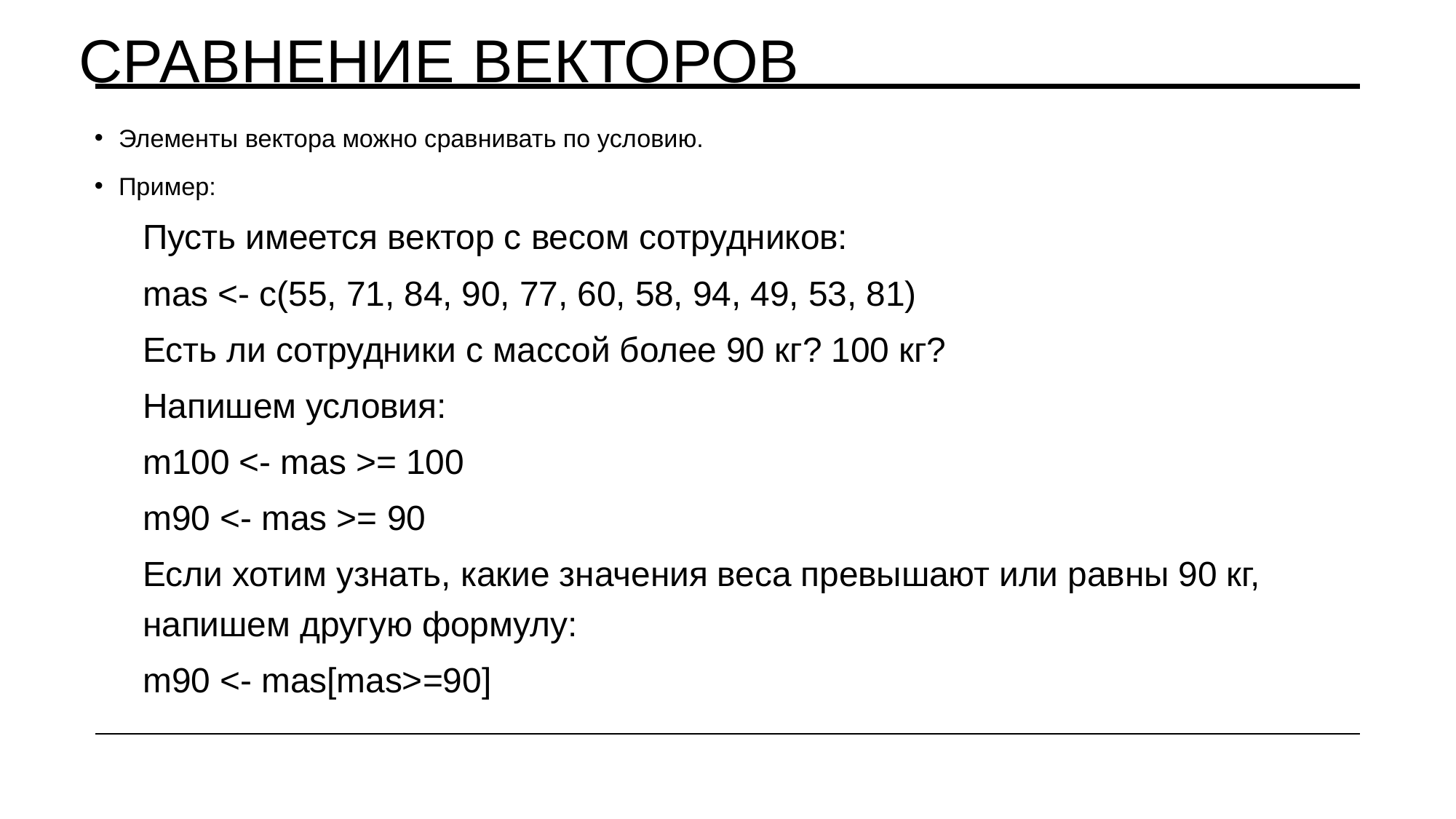

# Сравнение векторов
Элементы вектора можно сравнивать по условию.
Пример:
Пусть имеется вектор с весом сотрудников:
mas <- c(55, 71, 84, 90, 77, 60, 58, 94, 49, 53, 81)
Есть ли сотрудники с массой более 90 кг? 100 кг?
Напишем условия:
m100 <- mas >= 100
m90 <- mas >= 90
Если хотим узнать, какие значения веса превышают или равны 90 кг, напишем другую формулу:
m90 <- mas[mas>=90]